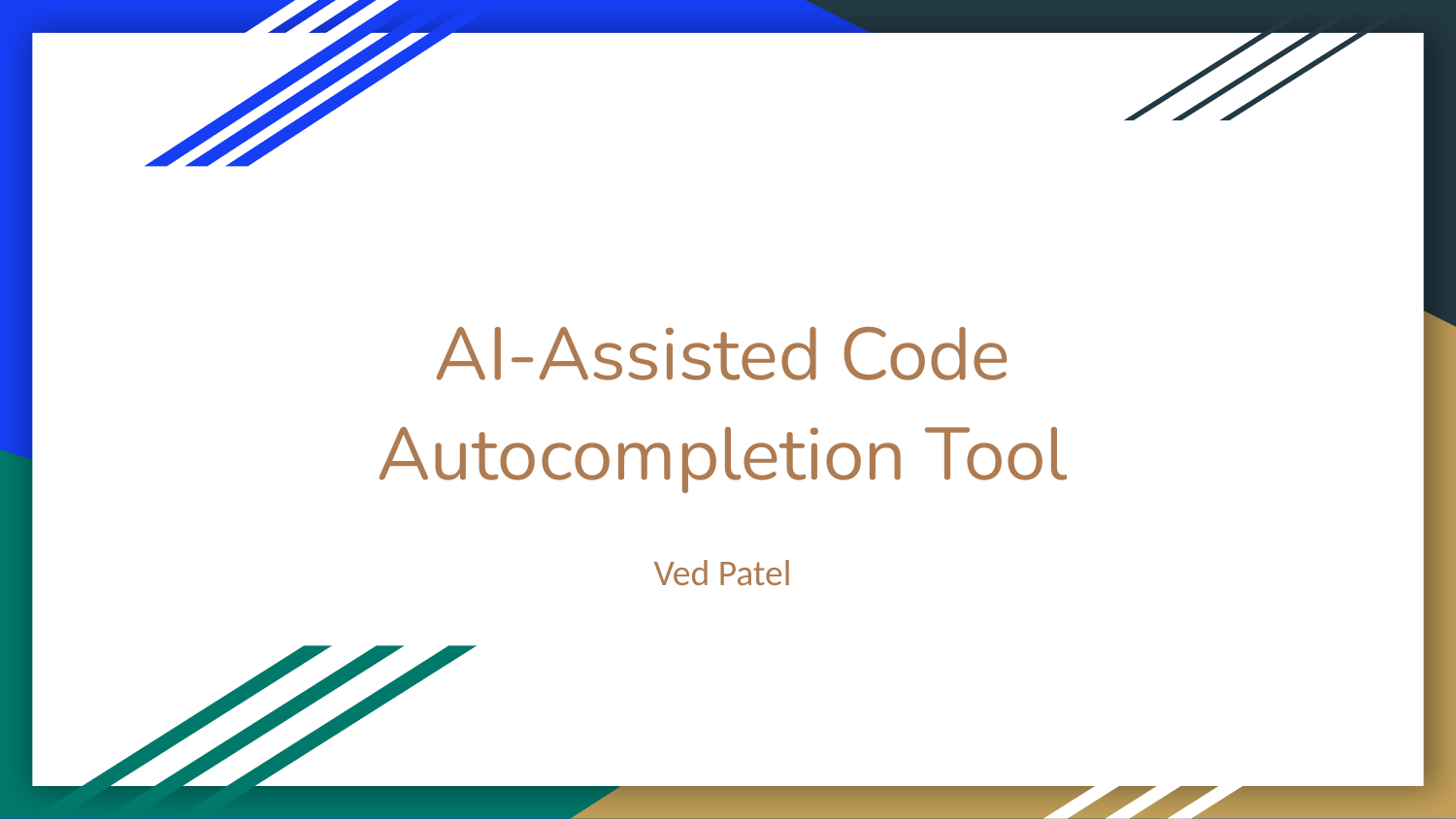

# AI-Assisted Code Autocompletion Tool
Ved Patel